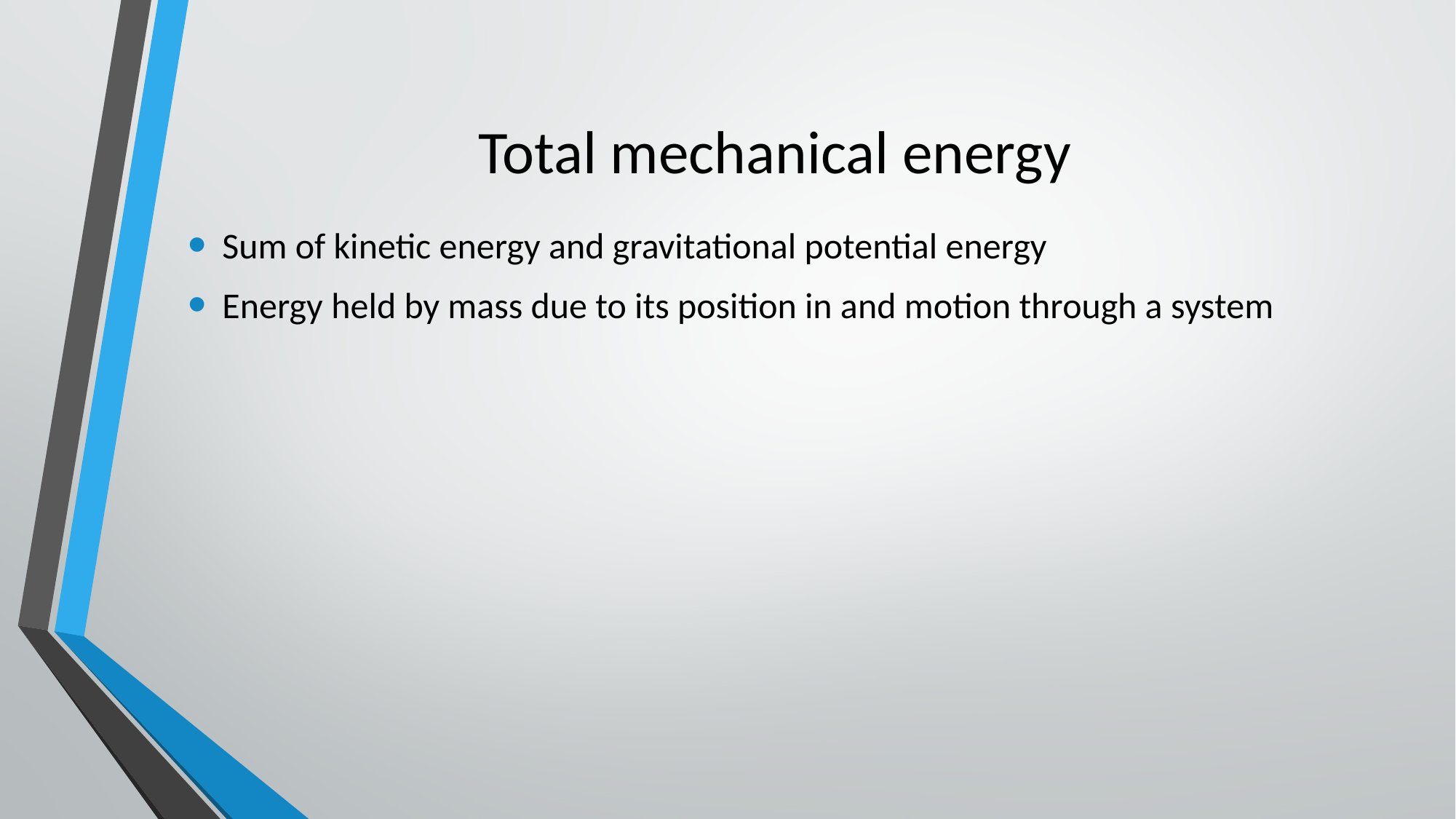

# Total mechanical energy
Sum of kinetic energy and gravitational potential energy
Energy held by mass due to its position in and motion through a system